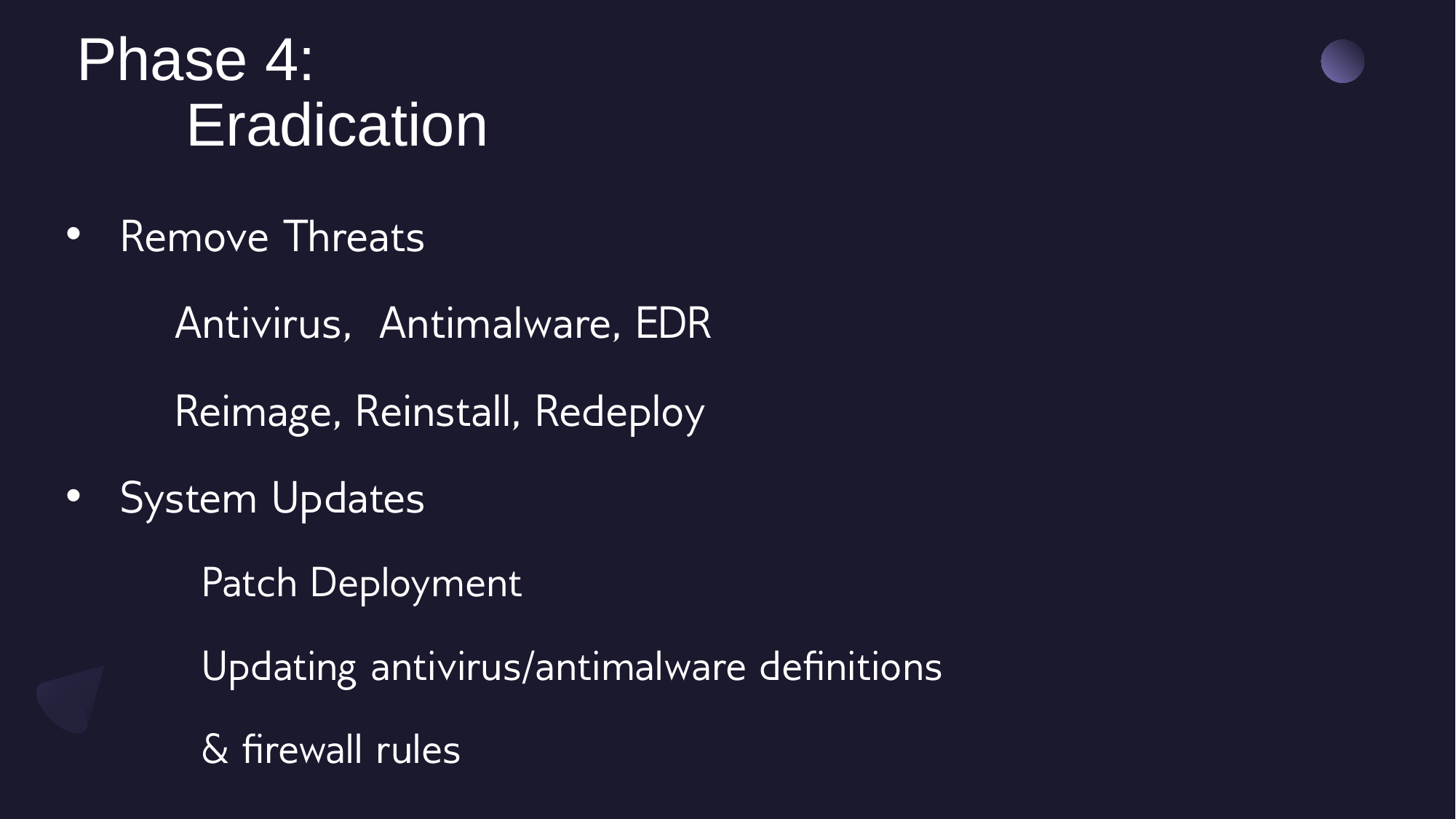

Phase 4:
	Eradication
Remove Threats
	Antivirus,  Antimalware, EDR
	Reimage, Reinstall, Redeploy
System Updates
	Patch Deployment
	Updating antivirus/antimalware definitions
	& firewall rules